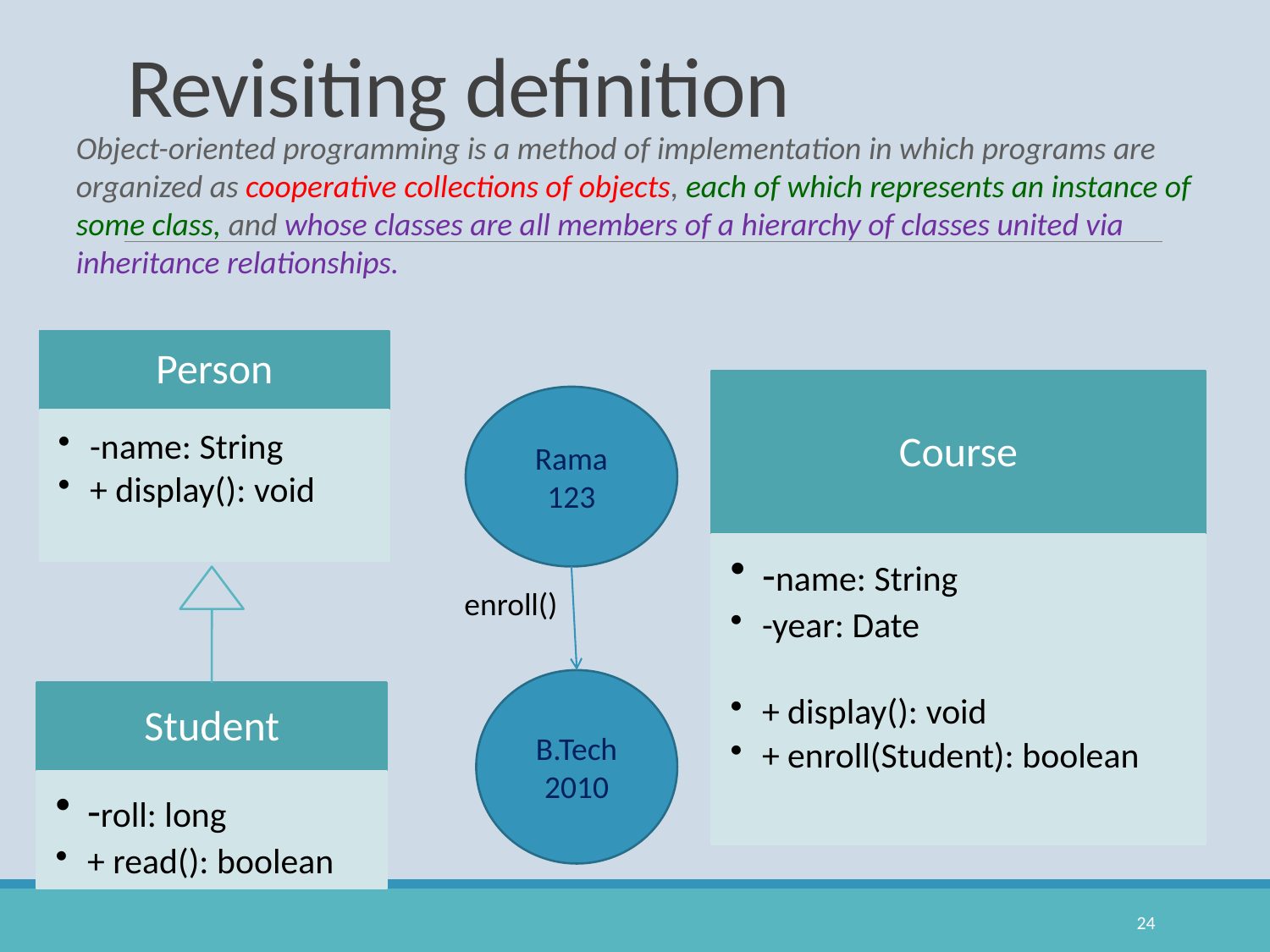

# Revisiting definition
Object-oriented programming is a method of implementation in which programs are organized as cooperative collections of objects, each of which represents an instance of some class, and whose classes are all members of a hierarchy of classes united via inheritance relationships.

Person

-name: String
+ display(): void

Course

-name: String
-year: Date

+ display(): void
+ enroll(Student): boolean
Rama
123

enroll()
B.Tech
2010

Student
-roll: long
+ read(): boolean

24